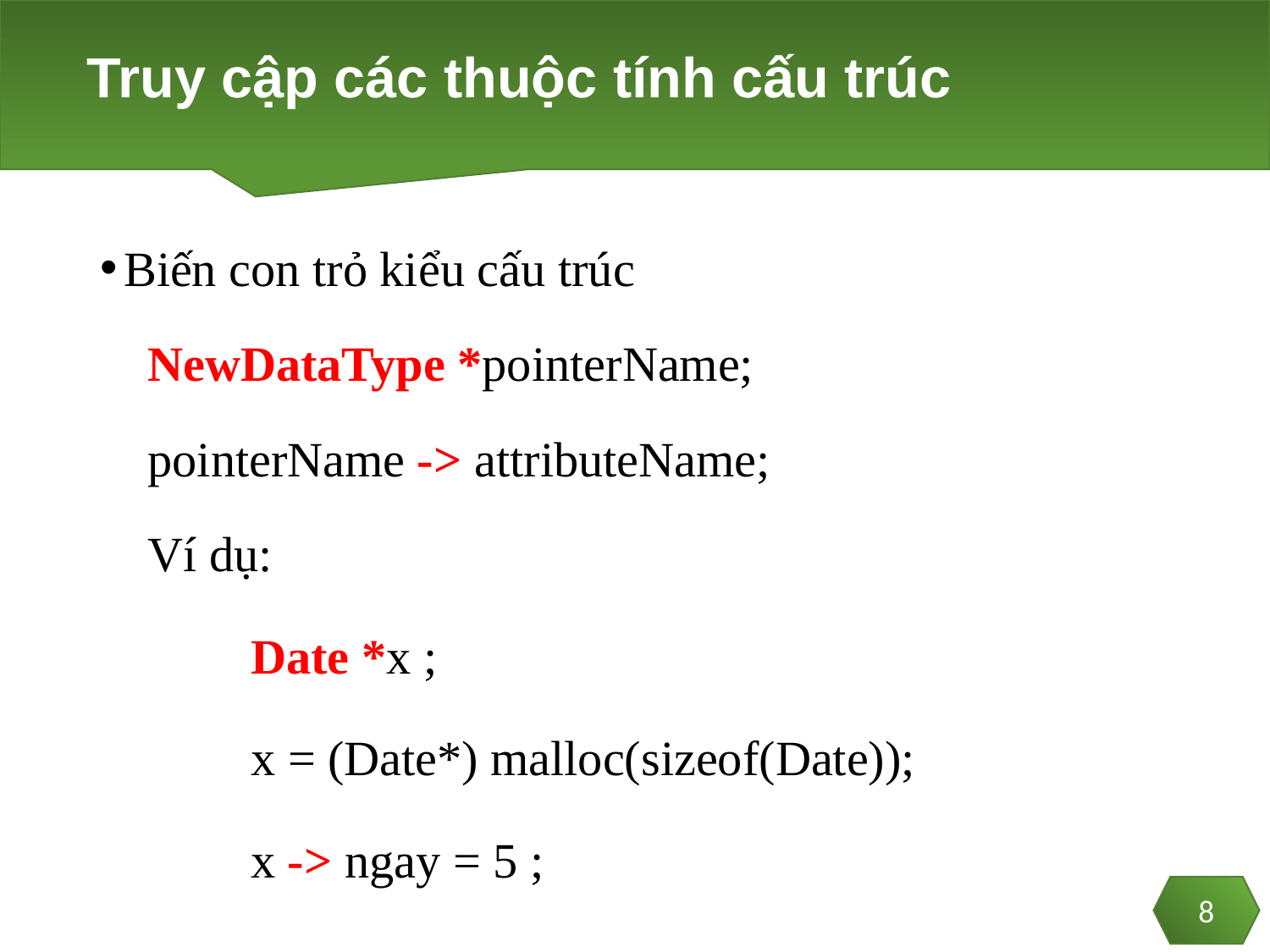

# Truy cập các thuộc tính cấu trúc
Biến con trỏ kiểu cấu trúc
NewDataType *pointerName;
pointerName -> attributeName;
Ví dụ:
		Date *x ;
		x = (Date*) malloc(sizeof(Date));
		x -> ngay = 5 ;